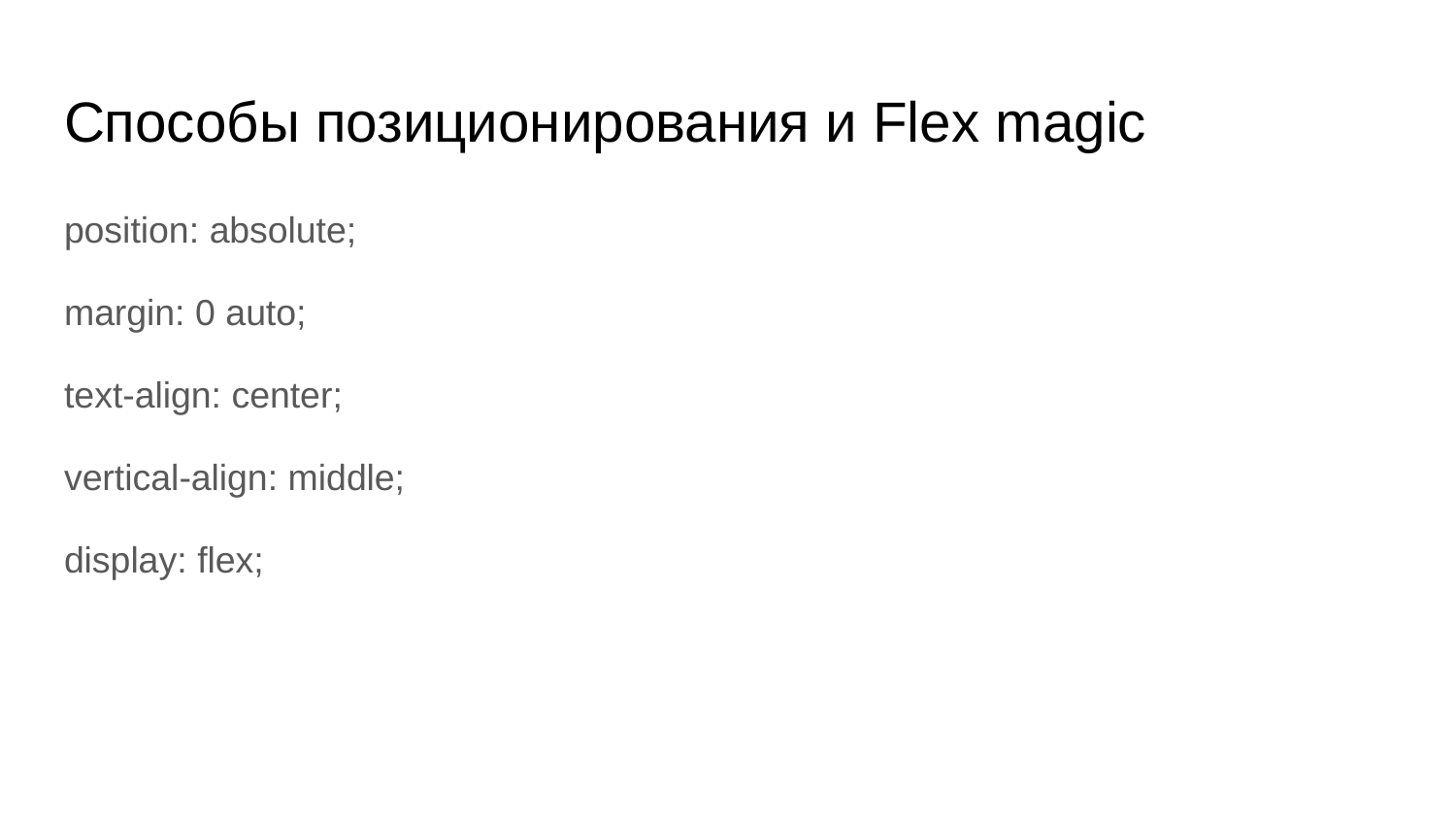

# Способы позиционирования и Flex magic
position: absolute;
margin: 0 auto;
text-align: center;
vertical-align: middle;
display: flex;